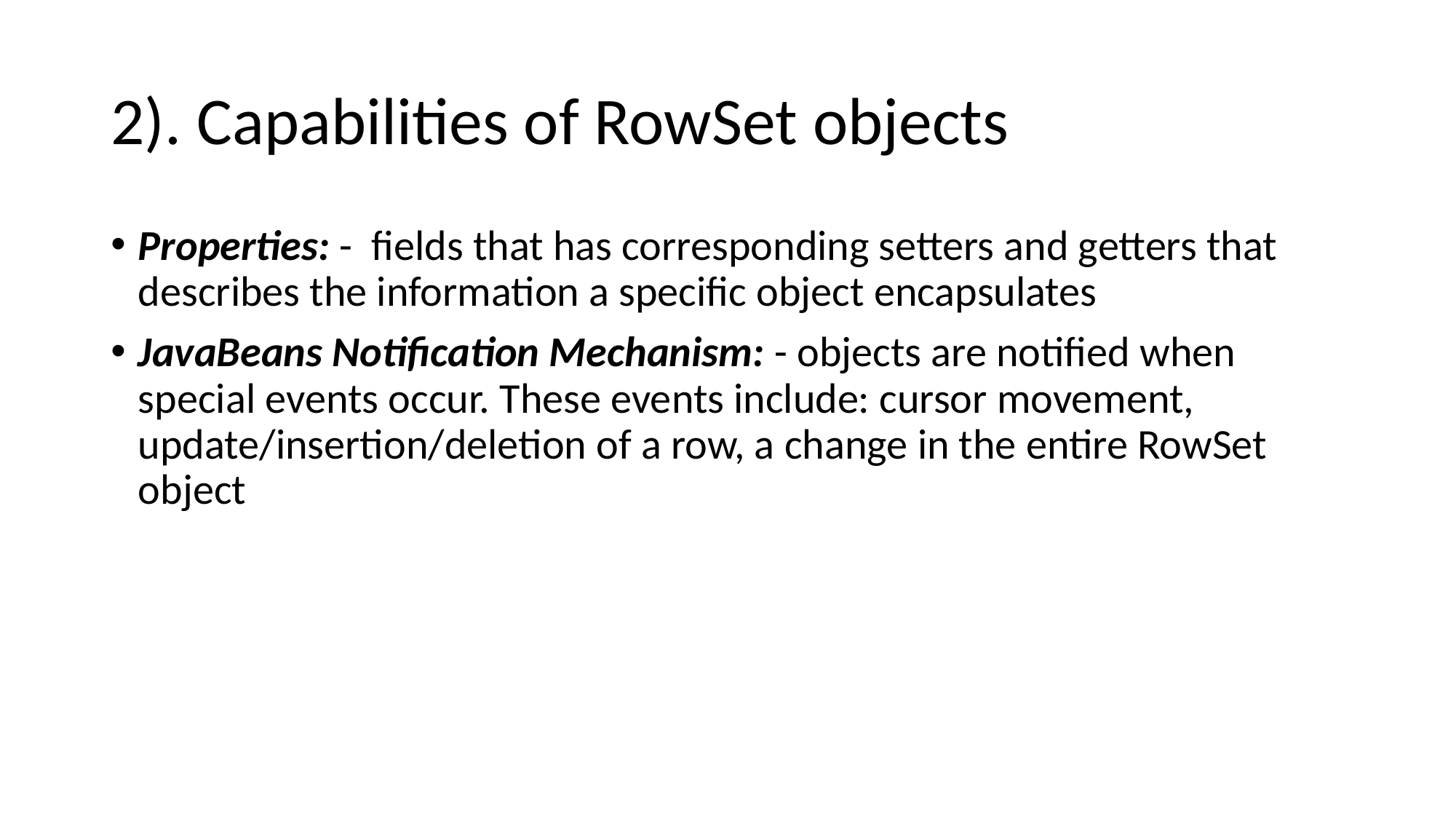

# 2). Capabilities of RowSet objects
Properties: -  fields that has corresponding setters and getters that describes the information a specific object encapsulates
JavaBeans Notification Mechanism: - objects are notified when special events occur. These events include: cursor movement, update/insertion/deletion of a row, a change in the entire RowSet object